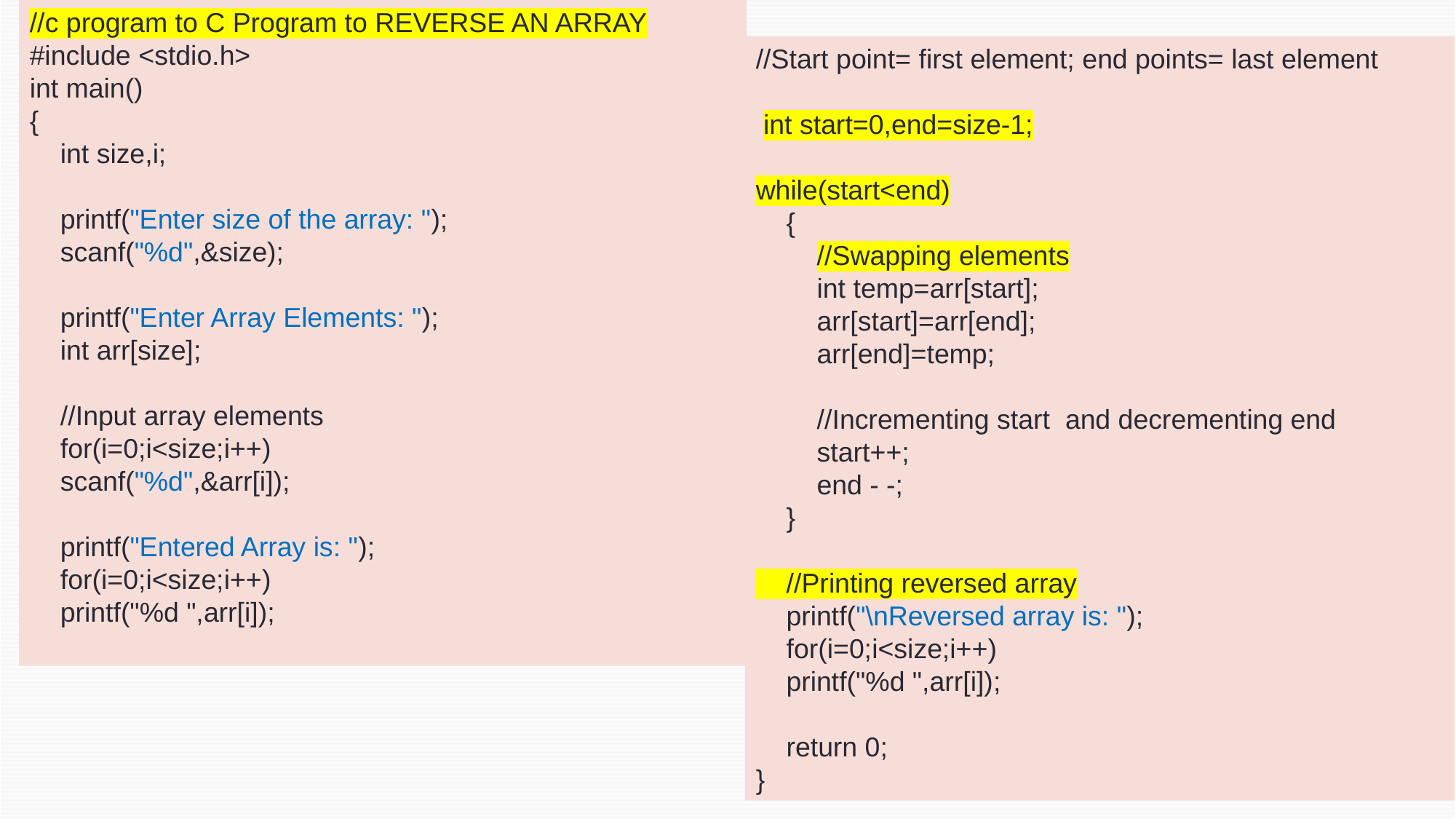

//c program to C Program to REVERSE AN ARRAY
#include <stdio.h>
int main()
{
    int size,i;

    printf("Enter size of the array: ");
    scanf("%d",&size);

    printf("Enter Array Elements: ");
    int arr[size];

    //Input array elements
    for(i=0;i<size;i++)
    scanf("%d",&arr[i]);

    printf("Entered Array is: ");
    for(i=0;i<size;i++)
    printf("%d ",arr[i]);

//Start point= first element; end points= last element

 int start=0,end=size-1;

while(start<end)
    {
        //Swapping elements
        int temp=arr[start];
        arr[start]=arr[end];
        arr[end]=temp;

        //Incrementing start  and decrementing end
        start++;
        end - -;
    }

    //Printing reversed array
    printf("\nReversed array is: ");
    for(i=0;i<size;i++)
    printf("%d ",arr[i]);

    return 0;
}